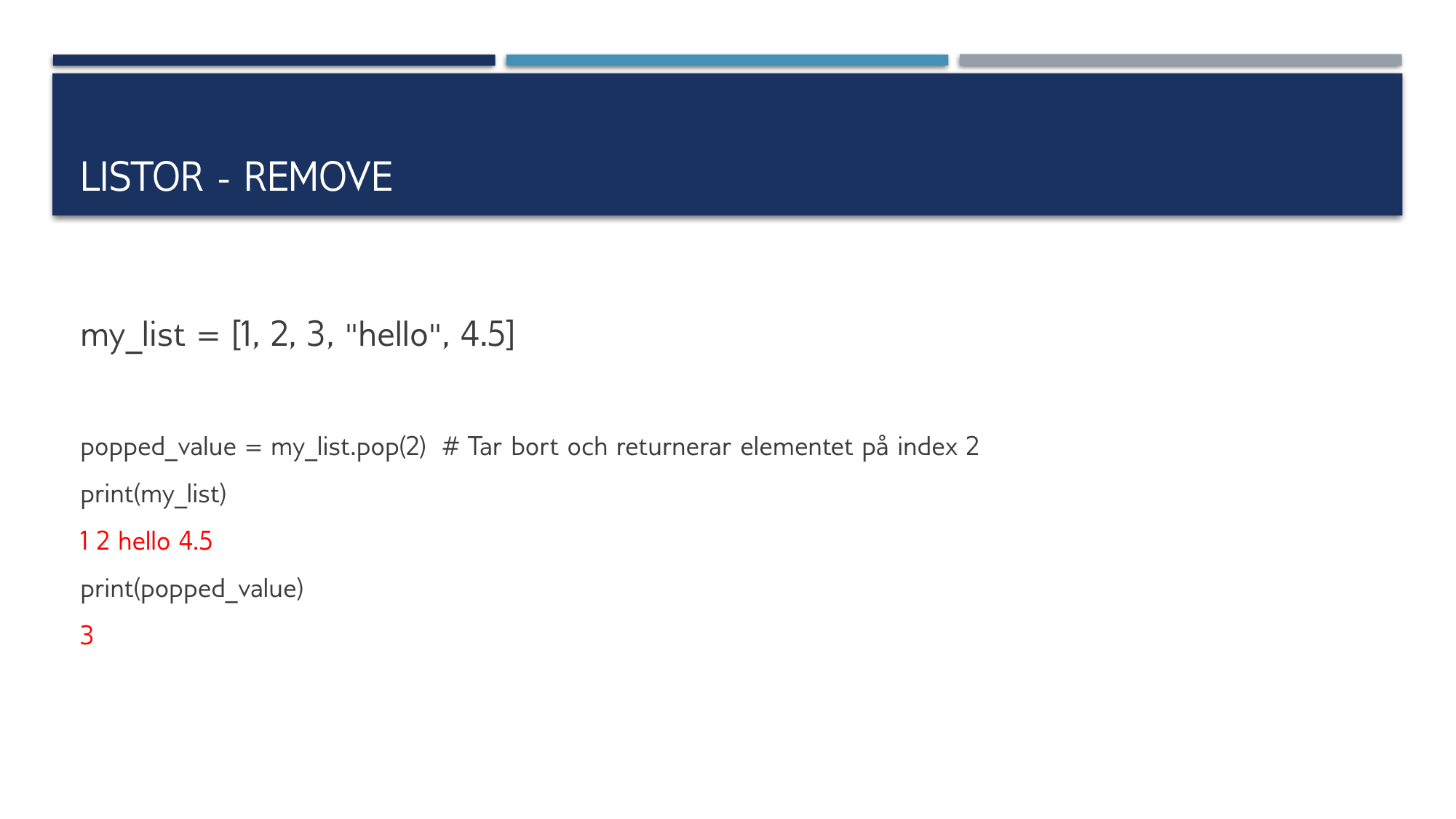

# Listor - remove
my_list = [1, 2, 3, "hello", 4.5]

popped_value = my_list.pop(2)  # Tar bort och returnerar elementet på index 2
print(my_list)
1 2 hello 4.5
print(popped_value)
3